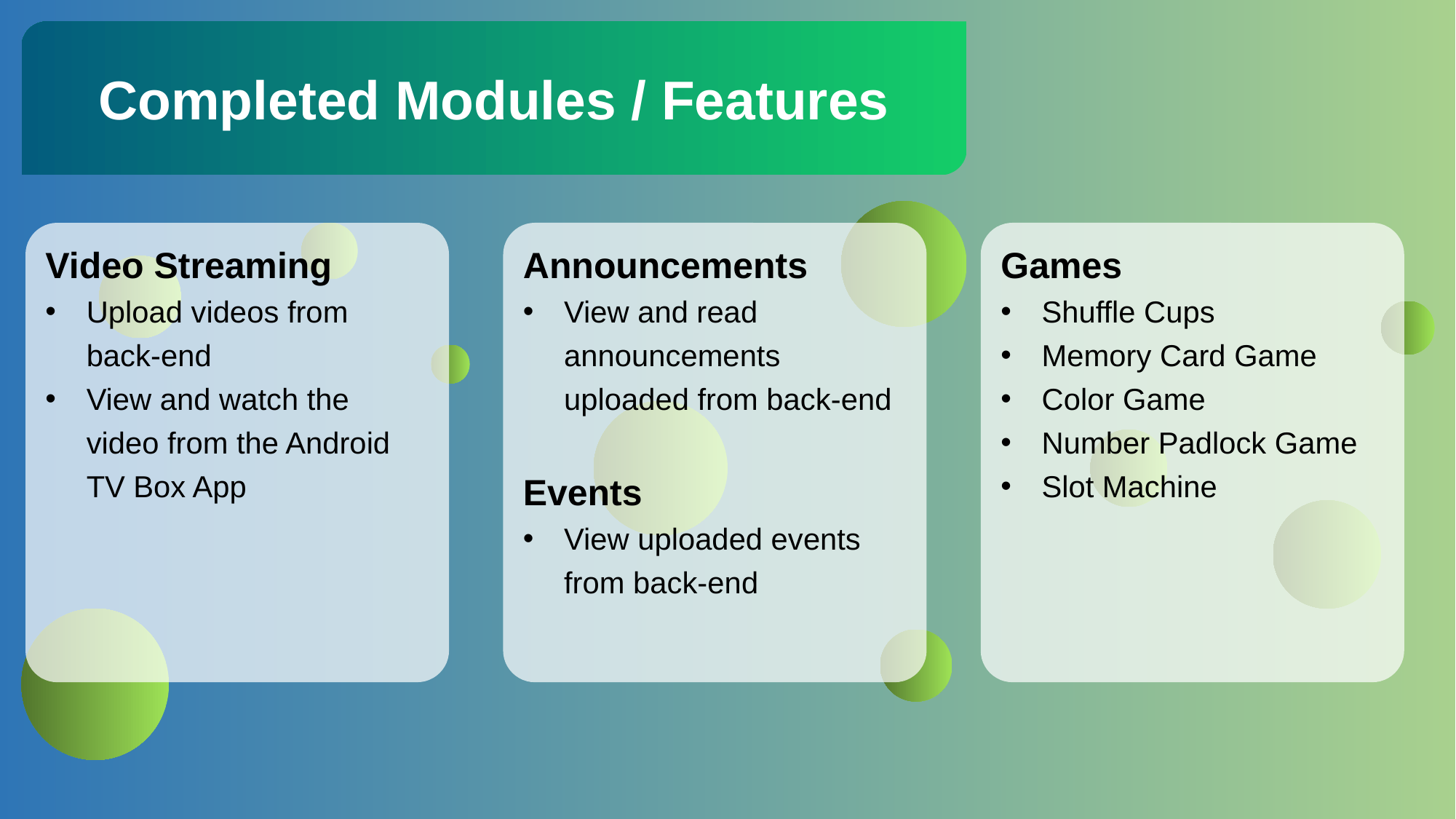

Completed Modules / Features

Video Streaming
Upload videos from back-end
View and watch the video from the Android TV Box App

Announcements
View and read announcements uploaded from back-end

Events
View uploaded events from back-end
Games
Shuffle Cups
Memory Card Game
Color Game
Number Padlock Game
Slot Machine